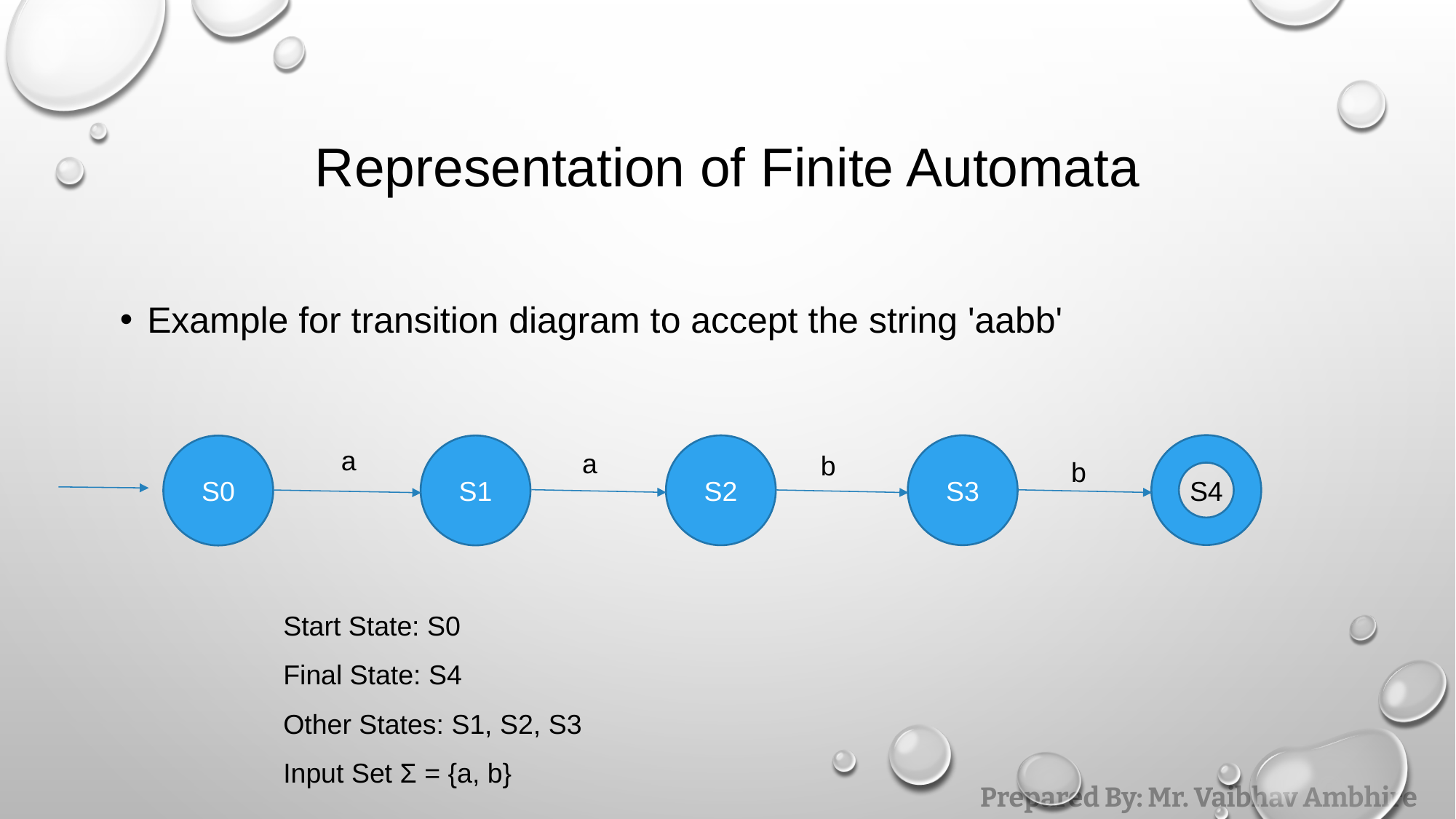

# Representation of Finite Automata
Example for transition diagram to accept the string 'aabb'
S4
S3
S2
S1
S0
 a
a
b
b
Start State: S0
Final State: S4
Other States: S1, S2, S3
Input Set Σ = {a, b}